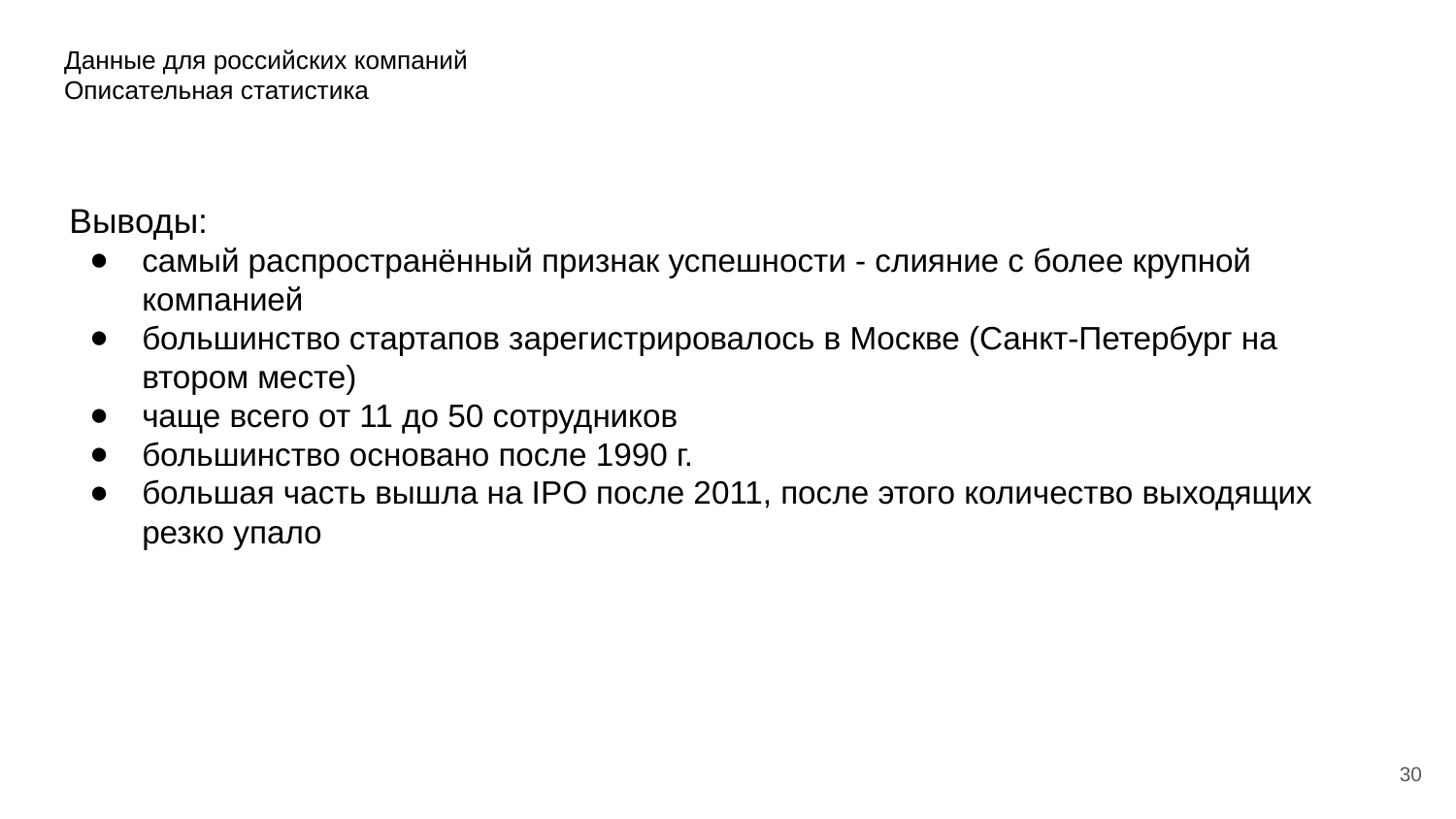

# Данные для российских компаний
Описательная статистика
Выводы:
самый распространённый признак успешности - слияние с более крупной компанией
большинство стартапов зарегистрировалось в Москве (Санкт-Петербург на втором месте)
чаще всего от 11 до 50 сотрудников
большинство основано после 1990 г.
большая часть вышла на IPO после 2011, после этого количество выходящих резко упало

30